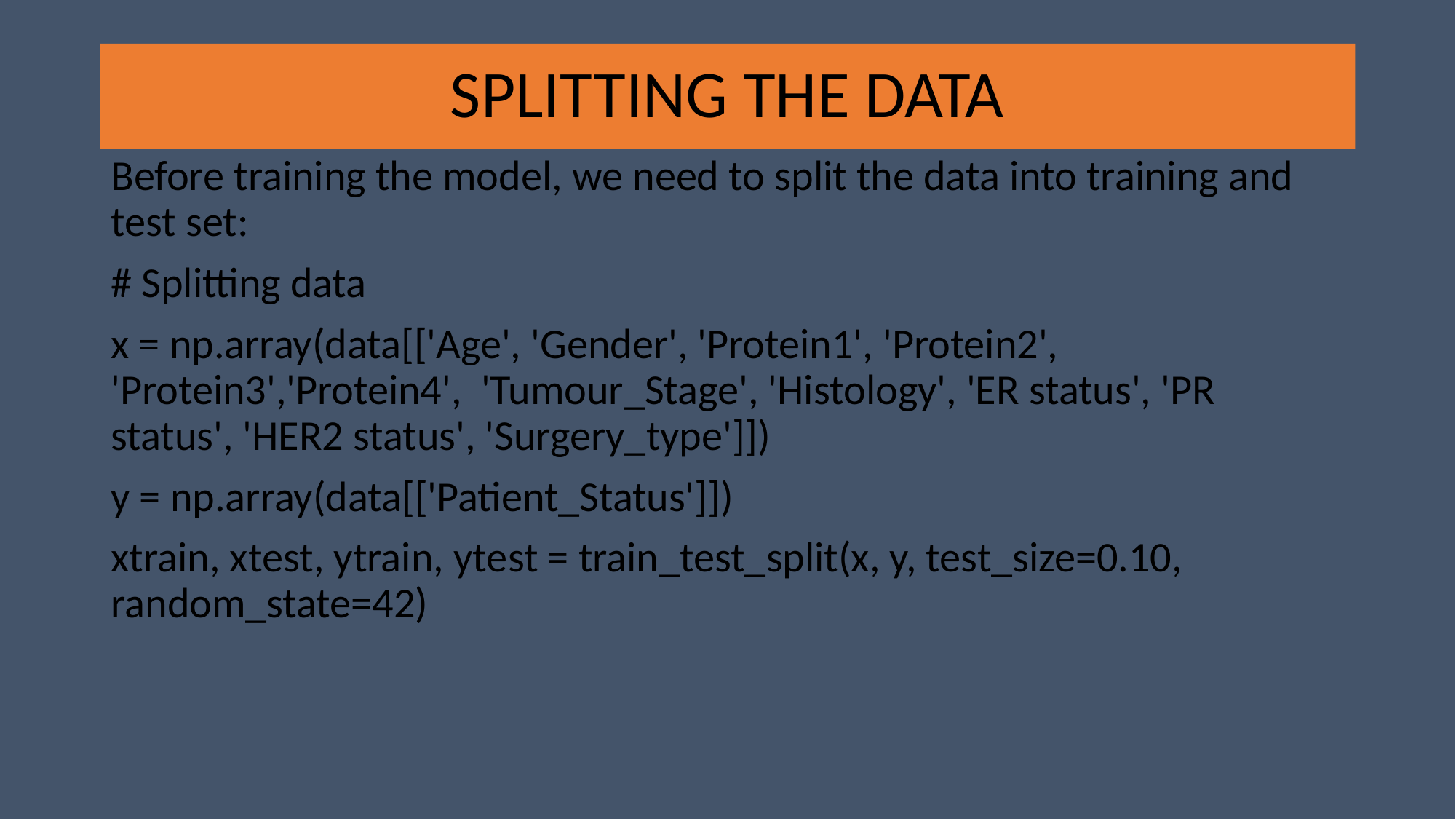

# SPLITTING THE DATA
Before training the model, we need to split the data into training and test set:
# Splitting data
x = np.array(data[['Age', 'Gender', 'Protein1', 'Protein2', 'Protein3','Protein4',  'Tumour_Stage', 'Histology', 'ER status', 'PR status', 'HER2 status', 'Surgery_type']])
y = np.array(data[['Patient_Status']])
xtrain, xtest, ytrain, ytest = train_test_split(x, y, test_size=0.10, random_state=42)